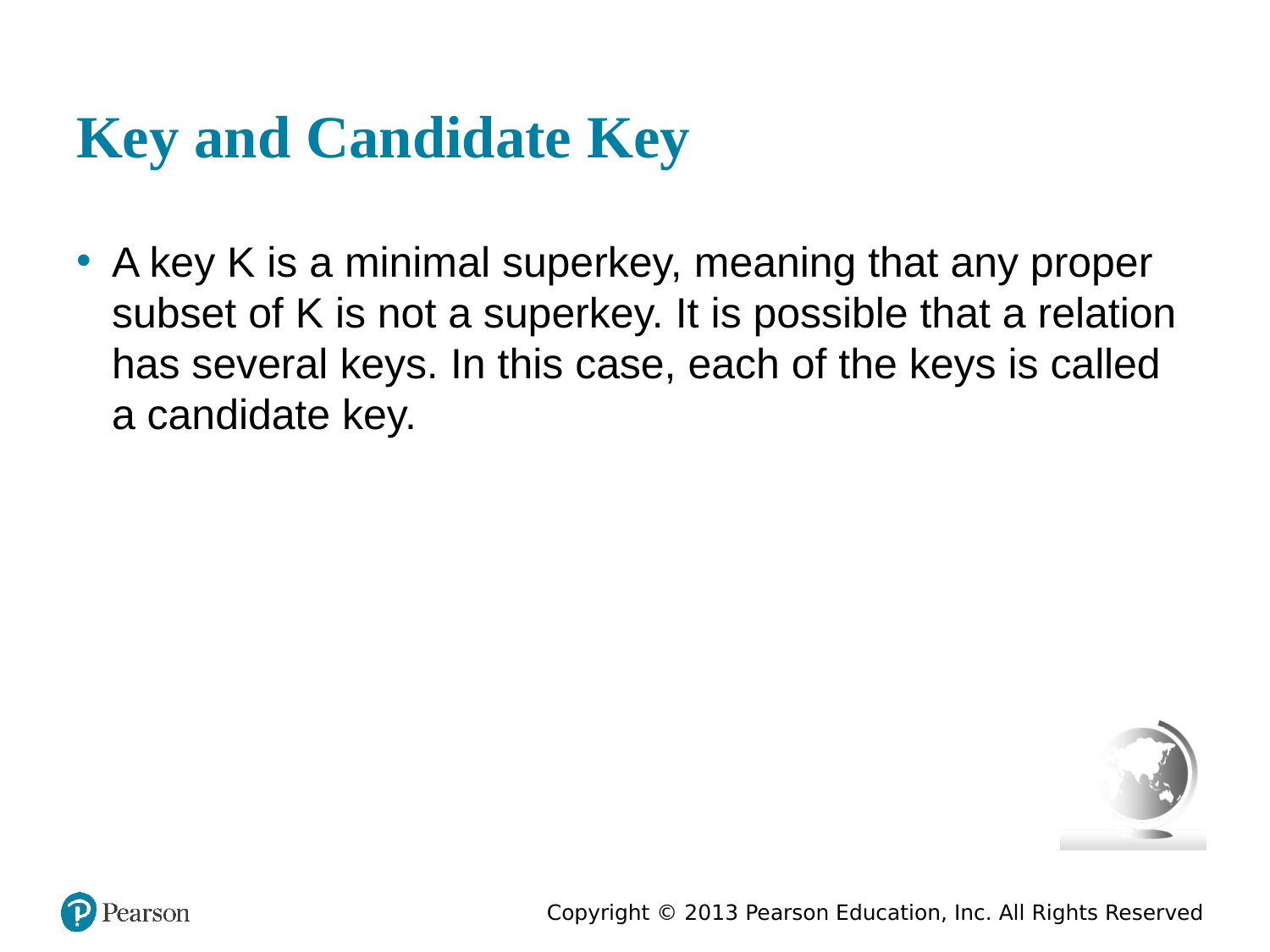

# Key and Candidate Key
A key K is a minimal superkey, meaning that any proper subset of K is not a superkey. It is possible that a relation has several keys. In this case, each of the keys is called a candidate key.